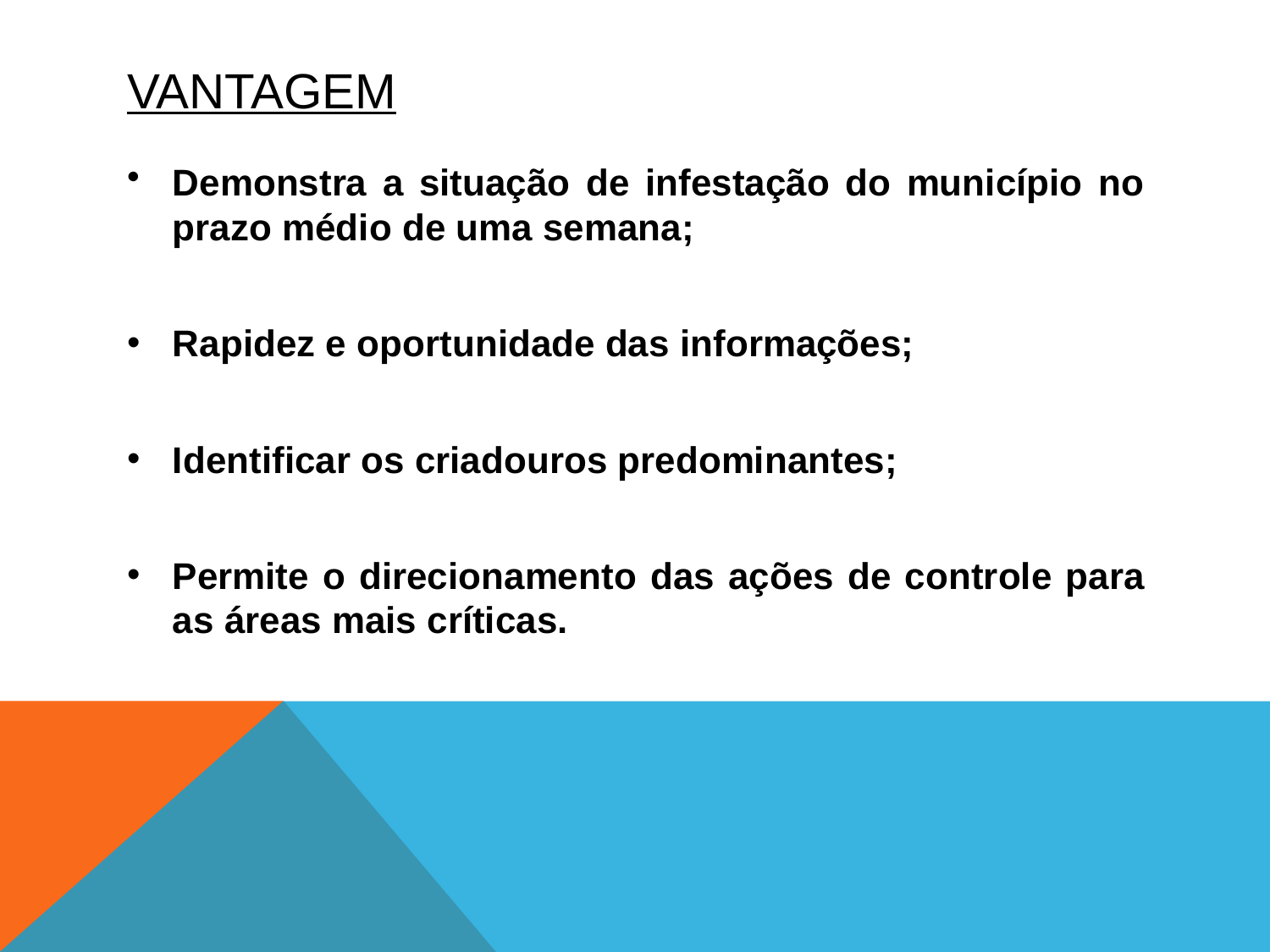

# Vantagem
Demonstra a situação de infestação do município no prazo médio de uma semana;

Rapidez e oportunidade das informações;

Identificar os criadouros predominantes;

Permite o direcionamento das ações de controle para as áreas mais críticas.